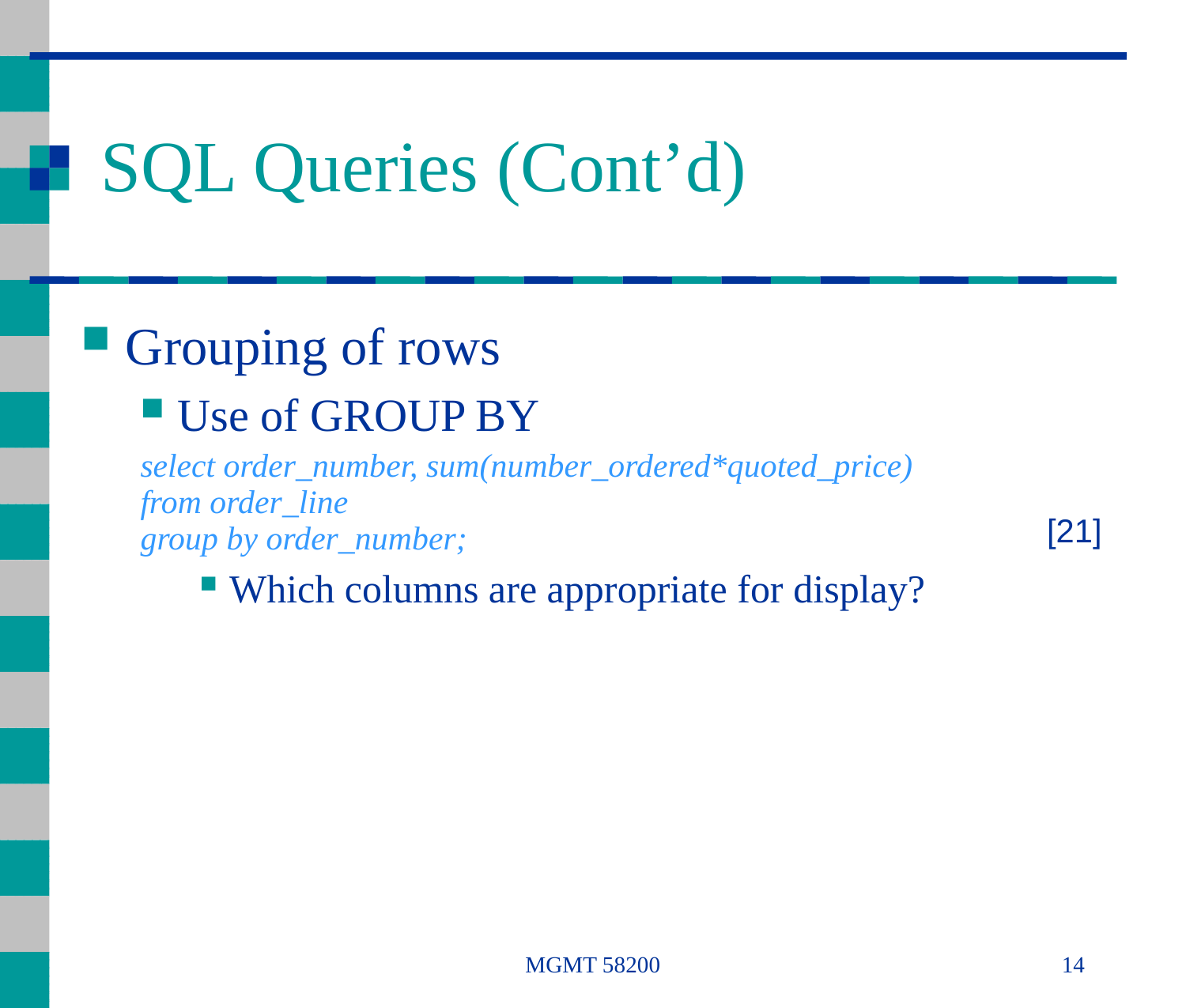

# SQL Queries (Cont’d)
Grouping of rows
Use of GROUP BY
select order_number, sum(number_ordered*quoted_price)
from order_line
group by order_number;
Which columns are appropriate for display?
[21]
MGMT 58200
14